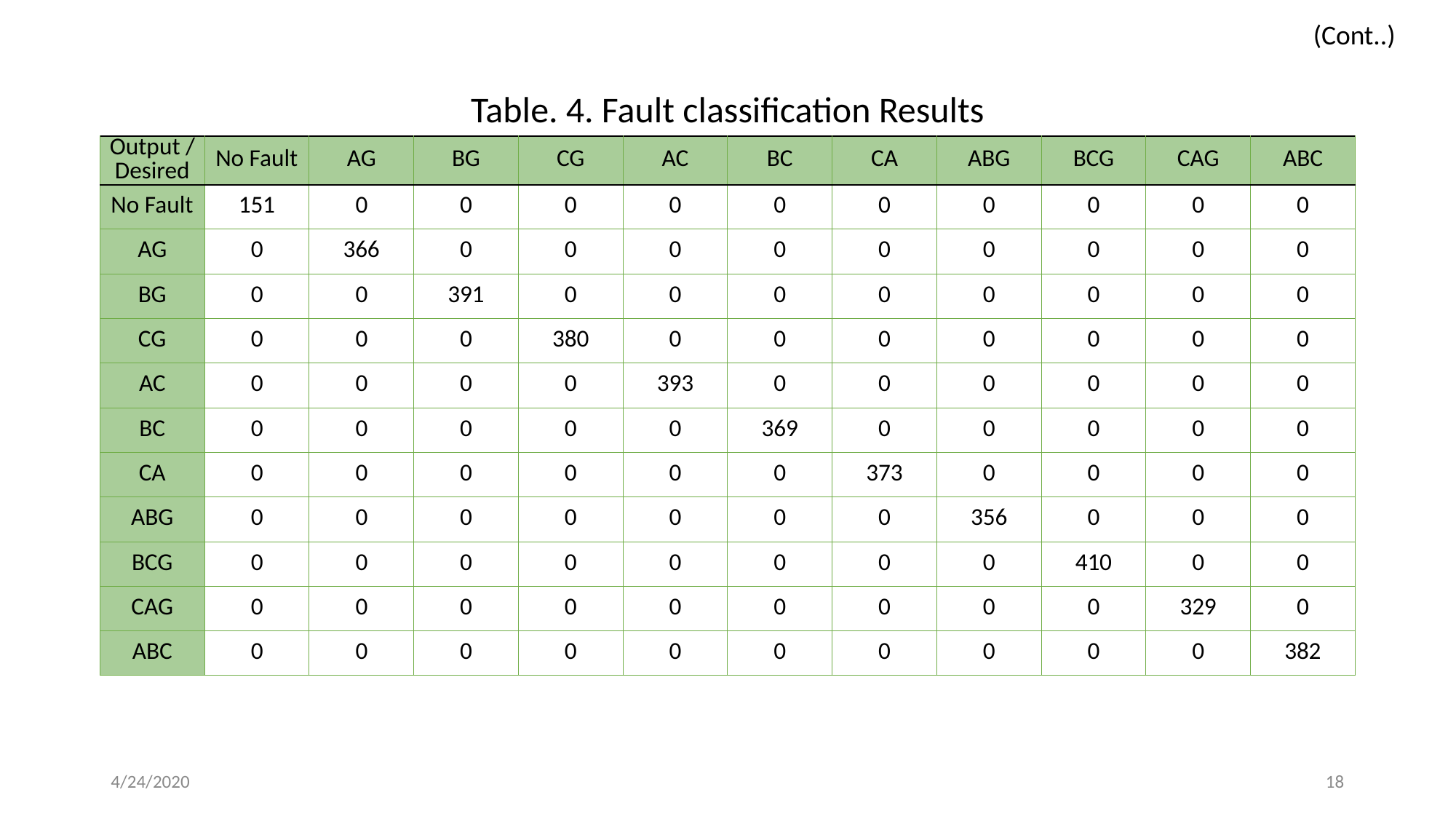

(Cont..)
| Table. 4. Fault classification Results |  |  |  |  |  |  |  |  |  |  |  |
| --- | --- | --- | --- | --- | --- | --- | --- | --- | --- | --- | --- |
| Output / Desired | No Fault | AG | BG | CG | AC | BC | CA | ABG | BCG | CAG | ABC |
| No Fault | 151 | 0 | 0 | 0 | 0 | 0 | 0 | 0 | 0 | 0 | 0 |
| AG | 0 | 366 | 0 | 0 | 0 | 0 | 0 | 0 | 0 | 0 | 0 |
| BG | 0 | 0 | 391 | 0 | 0 | 0 | 0 | 0 | 0 | 0 | 0 |
| CG | 0 | 0 | 0 | 380 | 0 | 0 | 0 | 0 | 0 | 0 | 0 |
| AC | 0 | 0 | 0 | 0 | 393 | 0 | 0 | 0 | 0 | 0 | 0 |
| BC | 0 | 0 | 0 | 0 | 0 | 369 | 0 | 0 | 0 | 0 | 0 |
| CA | 0 | 0 | 0 | 0 | 0 | 0 | 373 | 0 | 0 | 0 | 0 |
| ABG | 0 | 0 | 0 | 0 | 0 | 0 | 0 | 356 | 0 | 0 | 0 |
| BCG | 0 | 0 | 0 | 0 | 0 | 0 | 0 | 0 | 410 | 0 | 0 |
| CAG | 0 | 0 | 0 | 0 | 0 | 0 | 0 | 0 | 0 | 329 | 0 |
| ABC | 0 | 0 | 0 | 0 | 0 | 0 | 0 | 0 | 0 | 0 | 382 |
4/24/2020
18